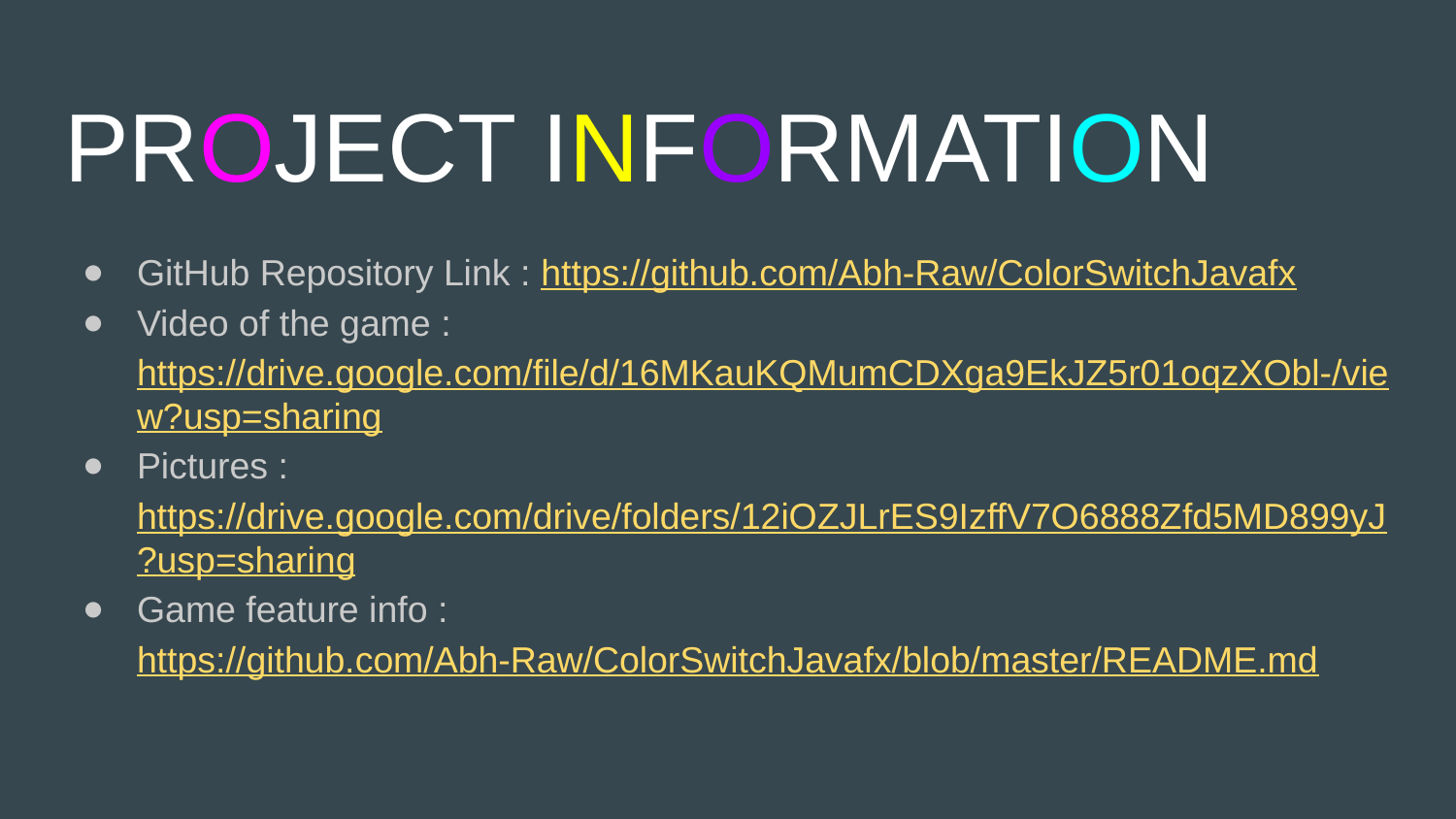

# PROJECT INFORMATION
GitHub Repository Link : https://github.com/Abh-Raw/ColorSwitchJavafx
Video of the game : https://drive.google.com/file/d/16MKauKQMumCDXga9EkJZ5r01oqzXObl-/view?usp=sharing
Pictures : https://drive.google.com/drive/folders/12iOZJLrES9IzffV7O6888Zfd5MD899yJ?usp=sharing
Game feature info : https://github.com/Abh-Raw/ColorSwitchJavafx/blob/master/README.md